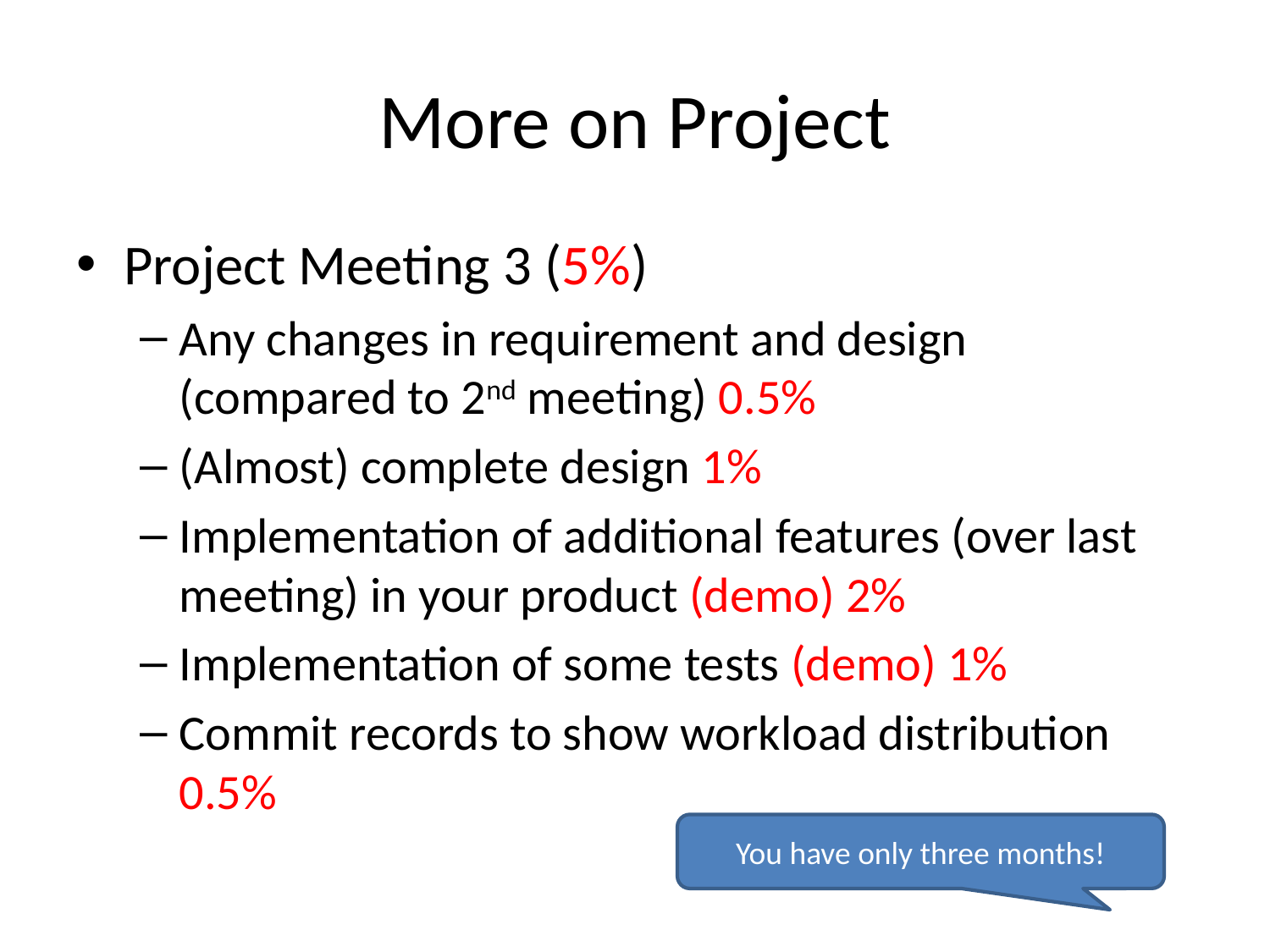

# More on Project
Project Meeting 3 (5%)
Any changes in requirement and design (compared to 2nd meeting) 0.5%
(Almost) complete design 1%
Implementation of additional features (over last meeting) in your product (demo) 2%
Implementation of some tests (demo) 1%
Commit records to show workload distribution 0.5%

You have only three months!